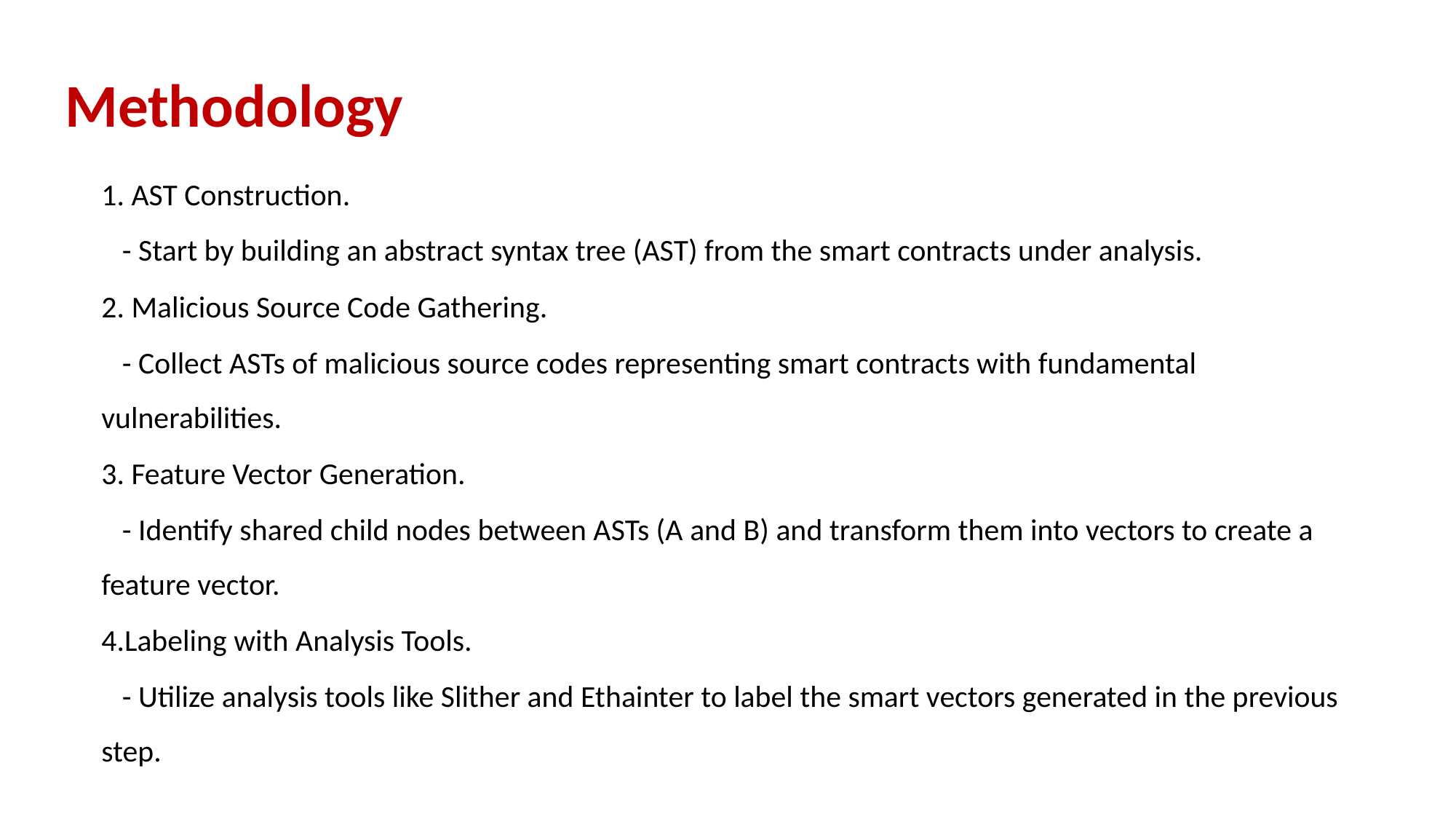

# Methodology
1. AST Construction.
   - Start by building an abstract syntax tree (AST) from the smart contracts under analysis.
2. Malicious Source Code Gathering.
   - Collect ASTs of malicious source codes representing smart contracts with fundamental     vulnerabilities.
3. Feature Vector Generation.
   - Identify shared child nodes between ASTs (A and B) and transform them into vectors to create a feature vector.
4.Labeling with Analysis Tools.
   - Utilize analysis tools like Slither and Ethainter to label the smart vectors generated in the previous step.